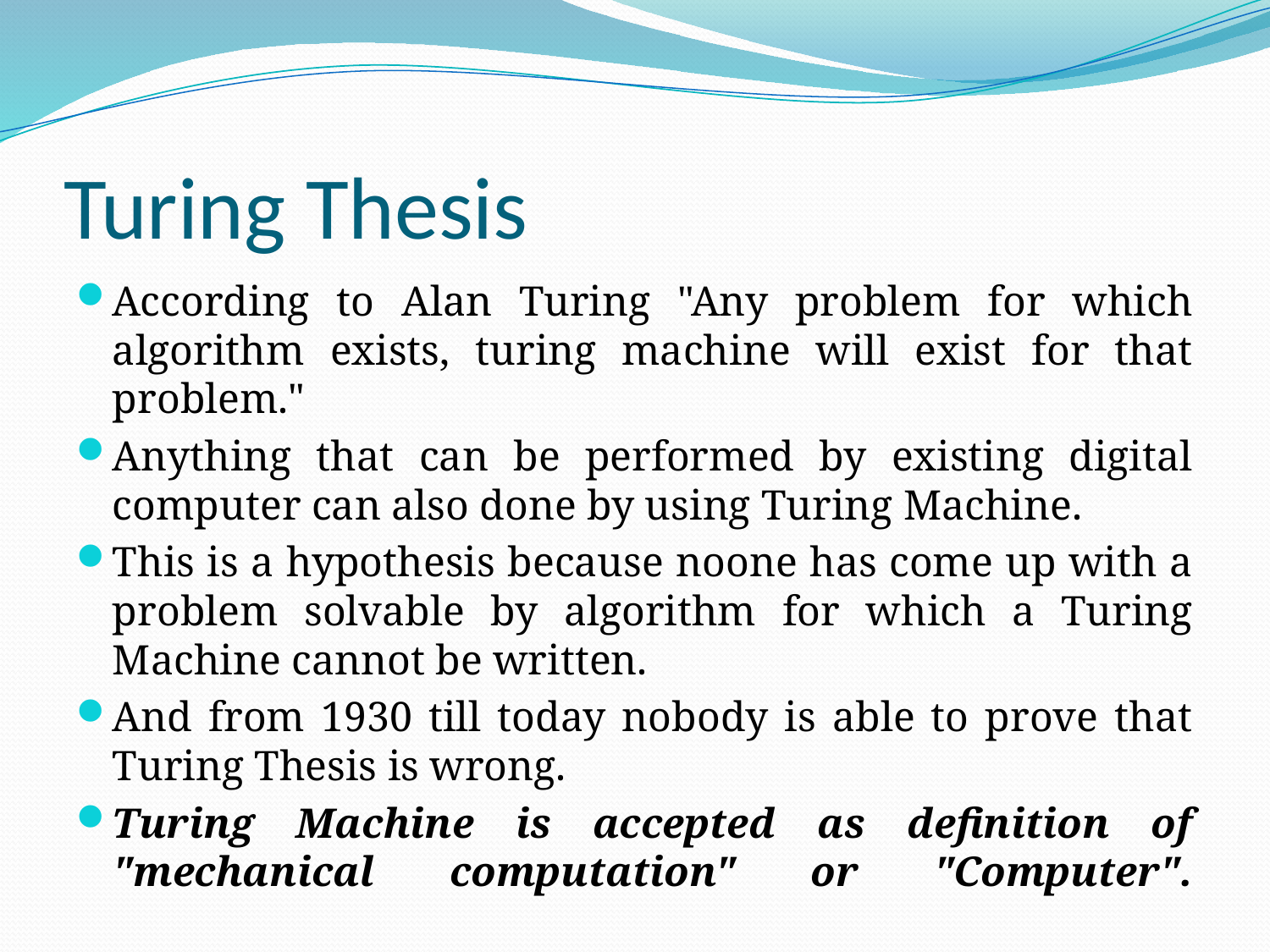

# Turing Thesis
According to Alan Turing "Any problem for which algorithm exists, turing machine will exist for that problem."
Anything that can be performed by existing digital computer can also done by using Turing Machine.
This is a hypothesis because noone has come up with a problem solvable by algorithm for which a Turing Machine cannot be written.
And from 1930 till today nobody is able to prove that Turing Thesis is wrong.
Turing Machine is accepted as definition of "mechanical computation" or "Computer".